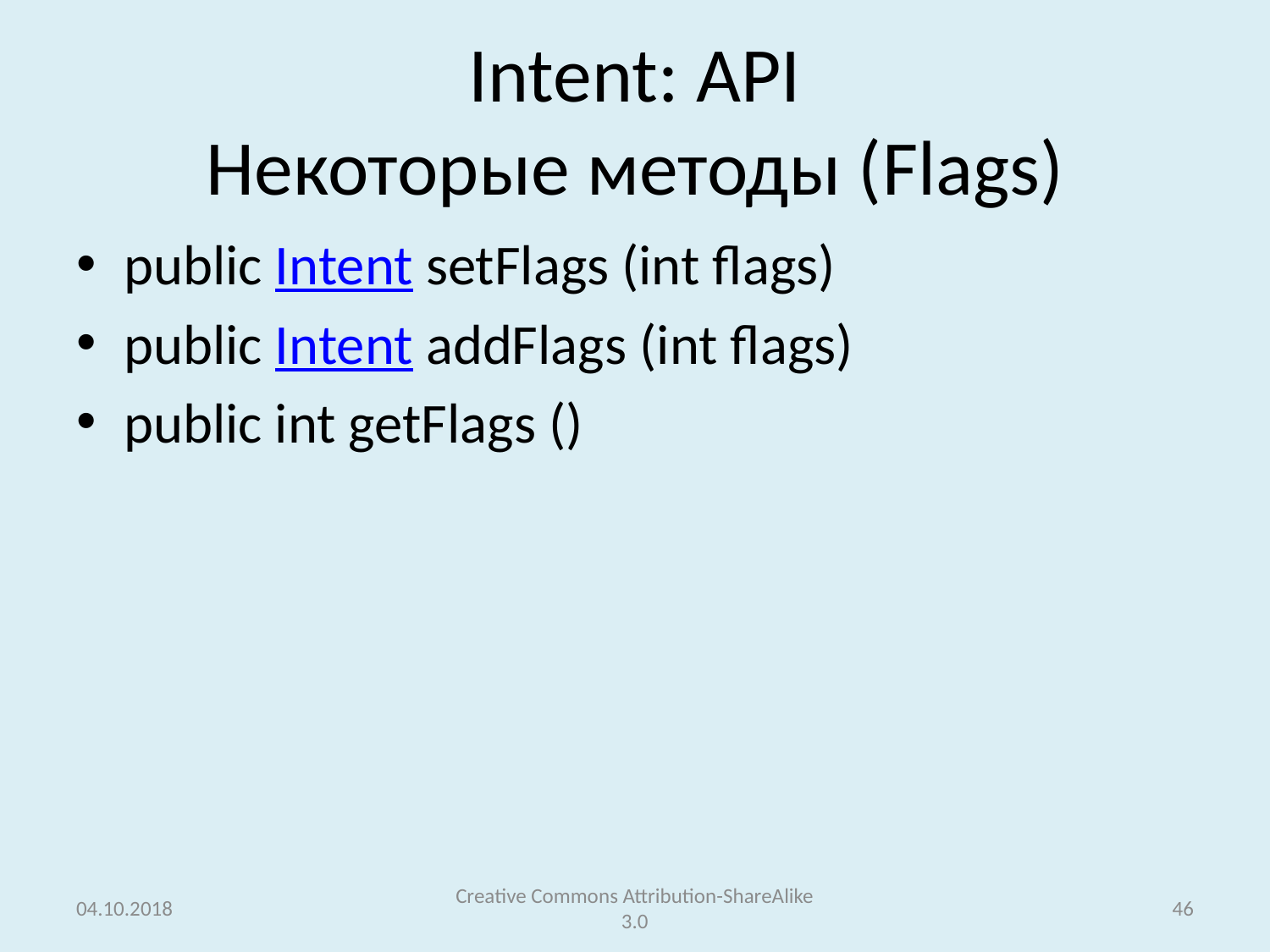

# Intent: API Некоторые методы (Flags)
public Intent setFlags (int flags)
public Intent addFlags (int flags)
public int getFlags ()

04.10.2018
Creative Commons Attribution-ShareAlike 3.0
46